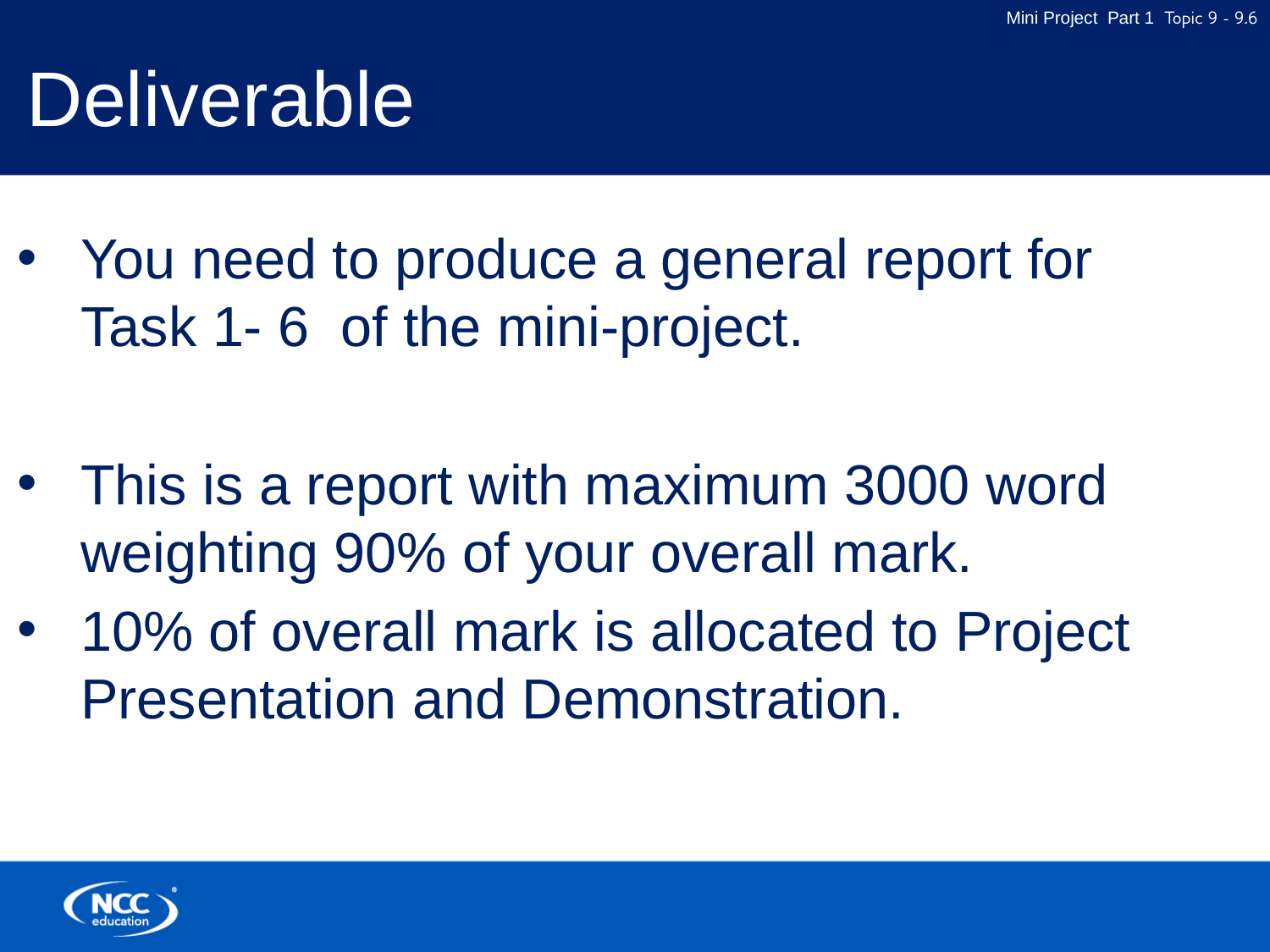

# Deliverable
You need to produce a general report for Task 1- 6  of the mini-project.

This is a report with maximum 3000 word weighting 90% of your overall mark.
10% of overall mark is allocated to Project Presentation and Demonstration.